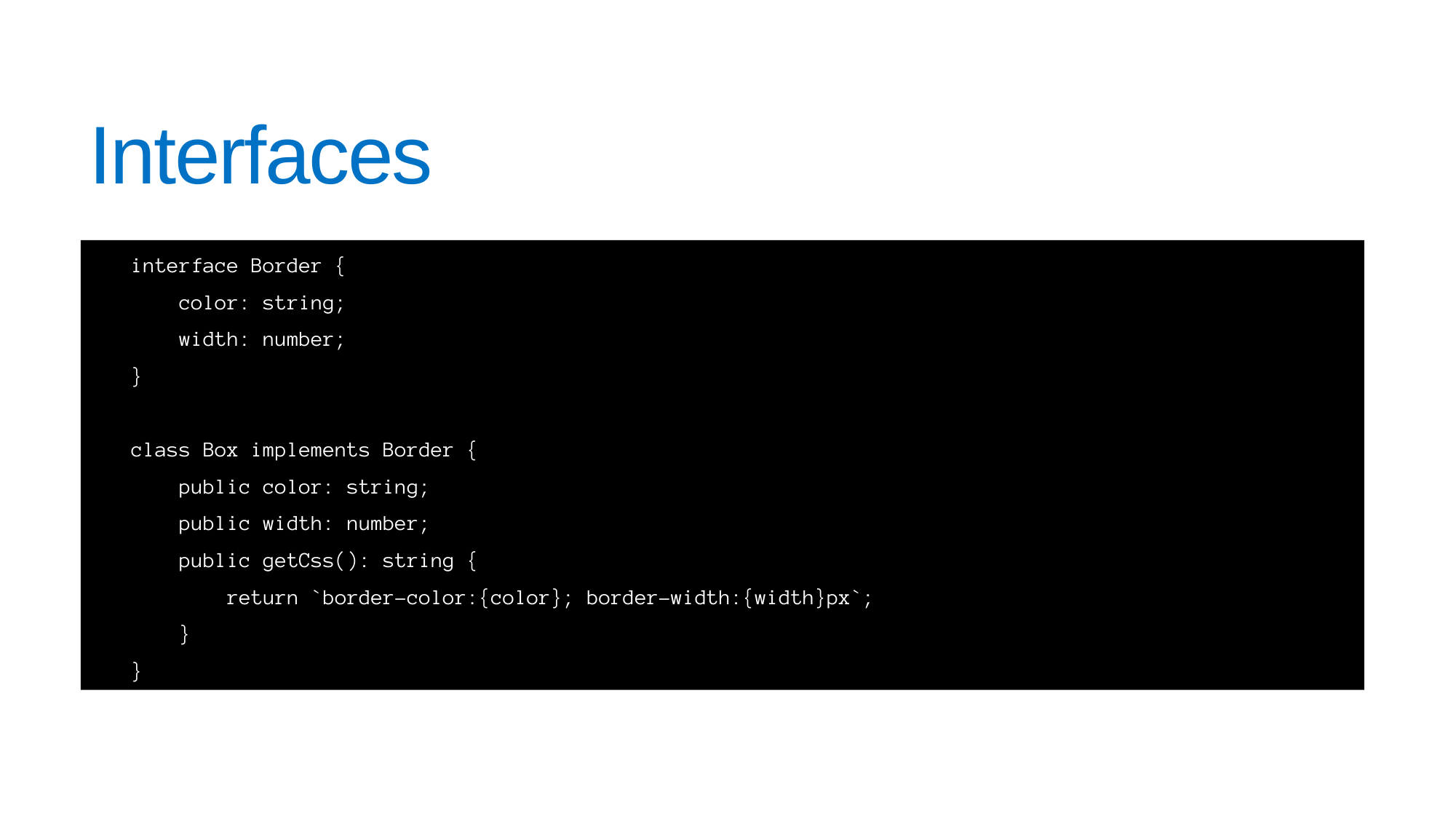

# Interfaces

interface Border {
    color: string;
    width: number;
}

class Box implements Border {
    public color: string;
    public width: number;
    public getCss(): string {
        return `border-color:{color}; border-width:{width}px`;
    }
}